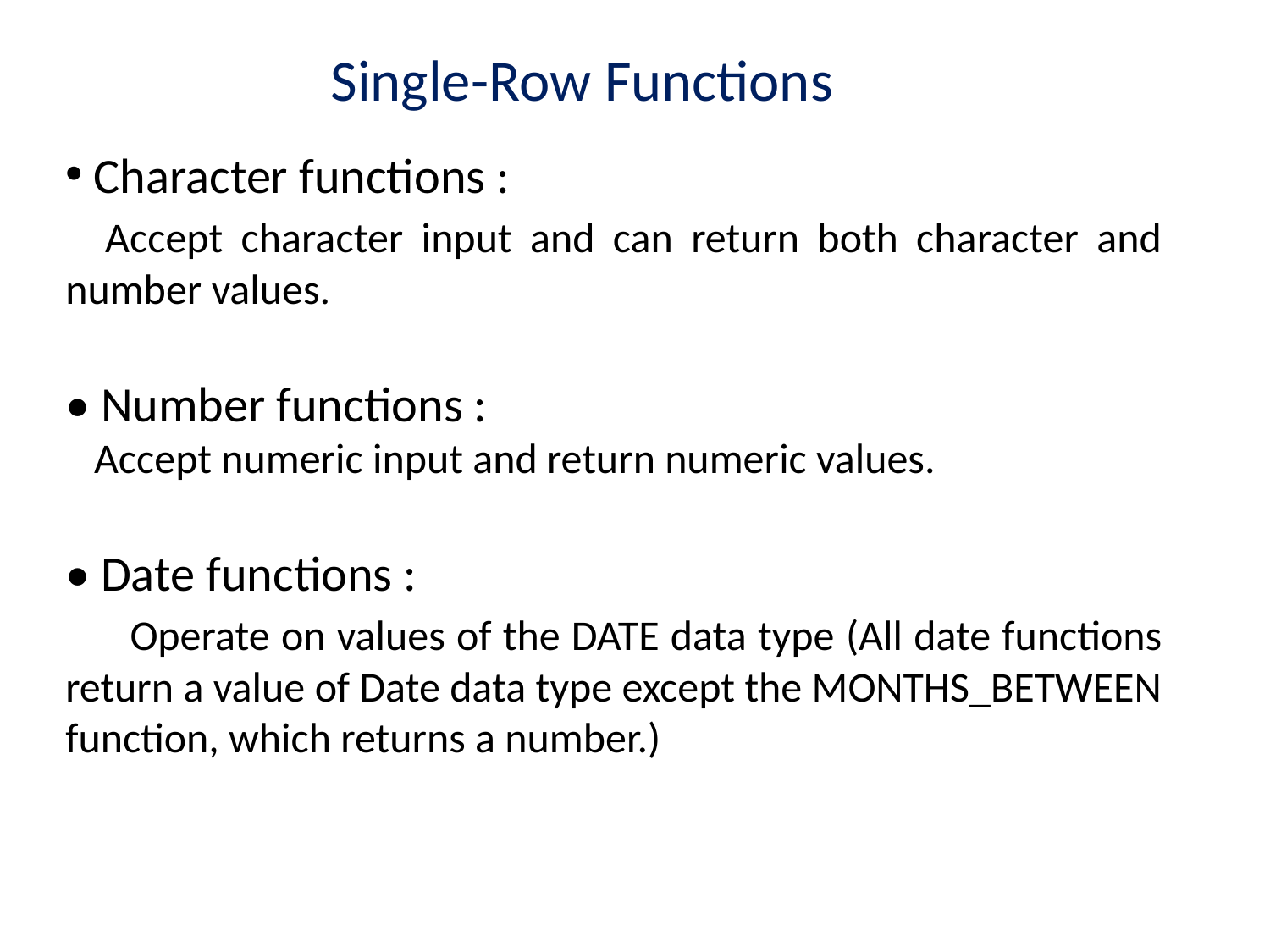

# Single-Row Functions
 Character functions :
  Accept character input and can return both character and number values.

• Number functions :
   Accept numeric input and return numeric values.

• Date functions :
     Operate on values of the DATE data type (All date functions return a value of Date data type except the MONTHS_BETWEEN function, which returns a number.)